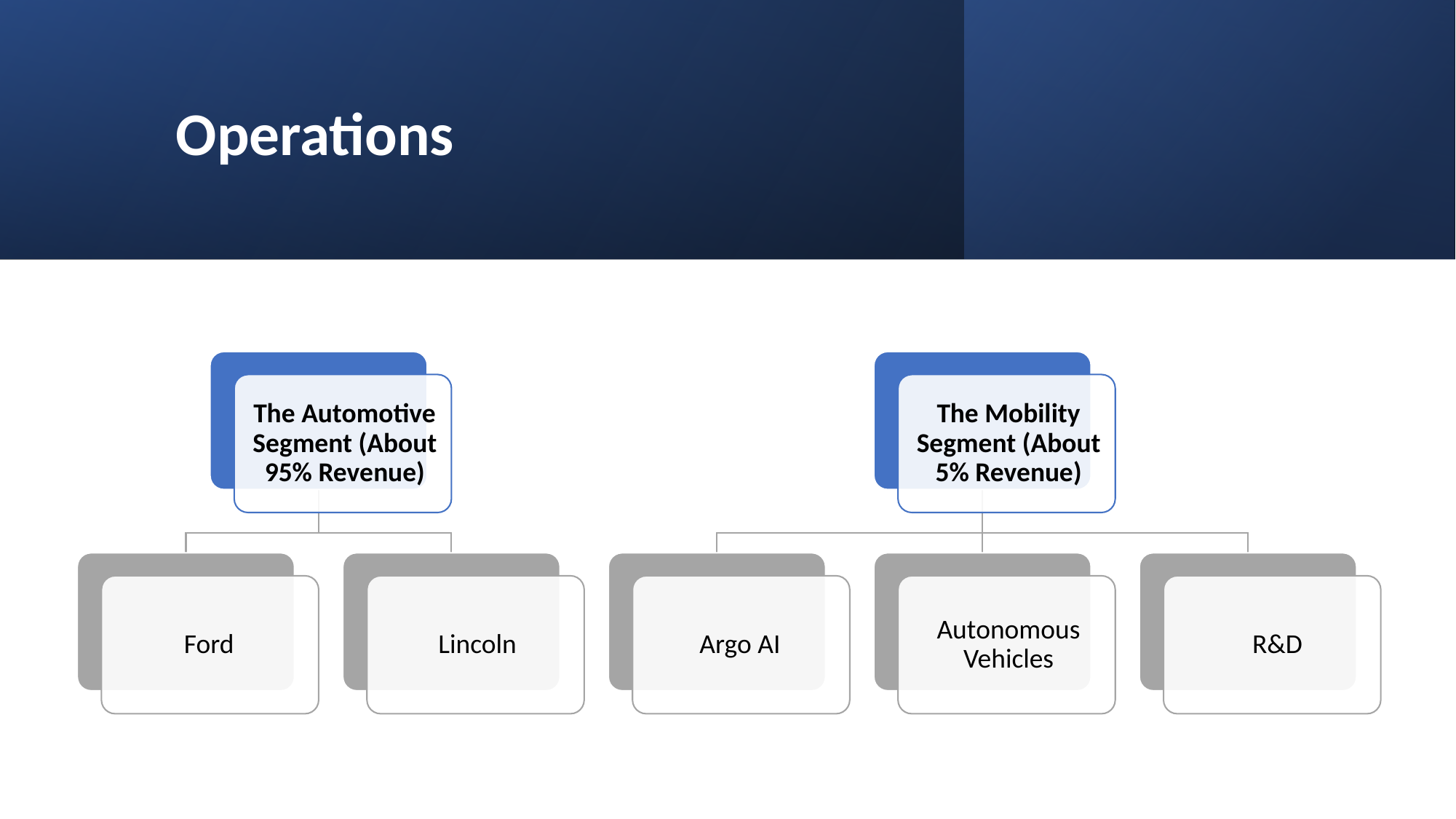

# Operations
The Automotive Segment (About 95% Revenue)
Ford
Lincoln
The Mobility Segment (About 5% Revenue)
Argo AI
Autonomous Vehicles
 R&D